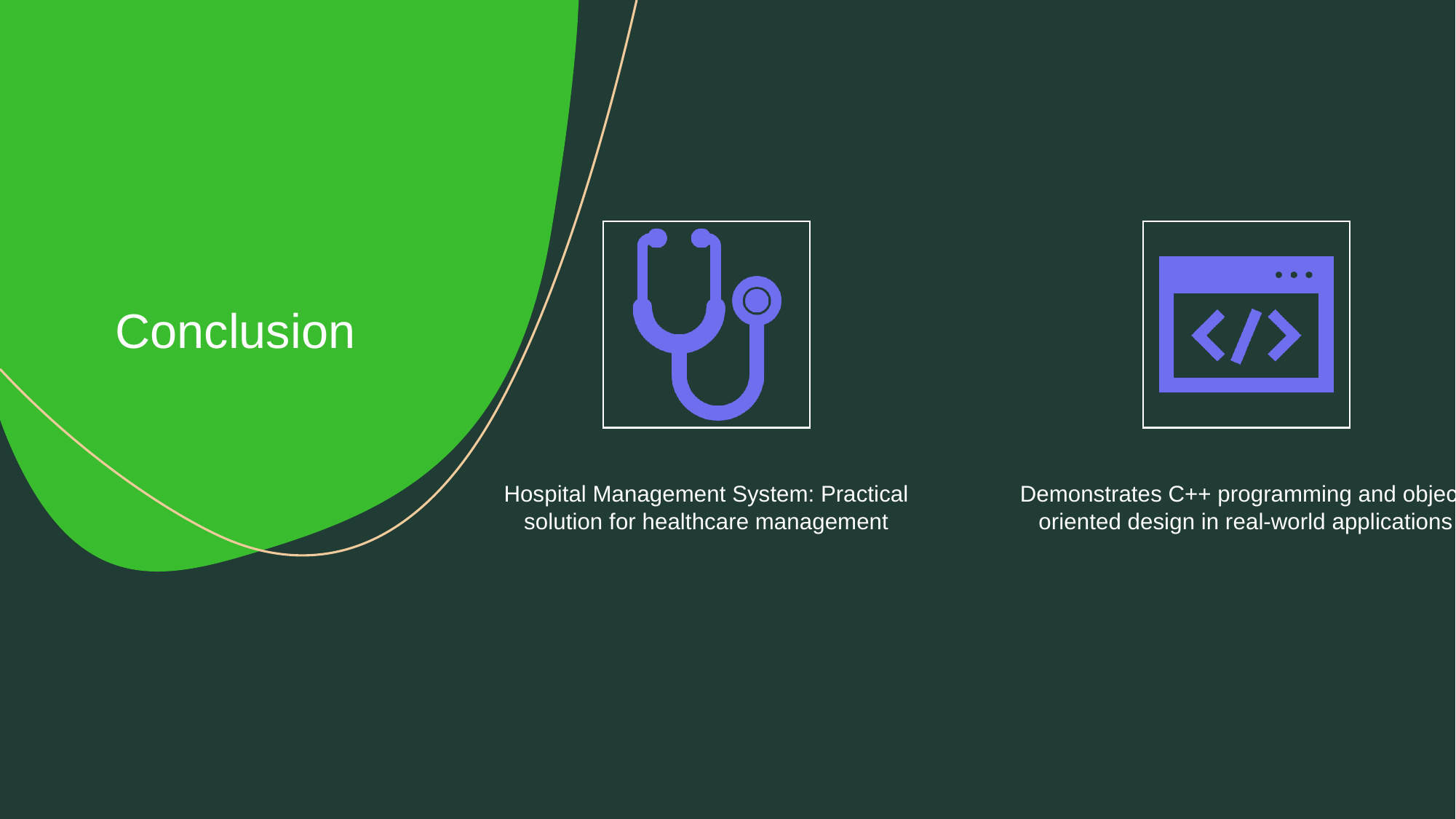

Hospital Management System: Practical solution for healthcare management
Demonstrates C++ programming and object-oriented design in real-world applications
# Conclusion